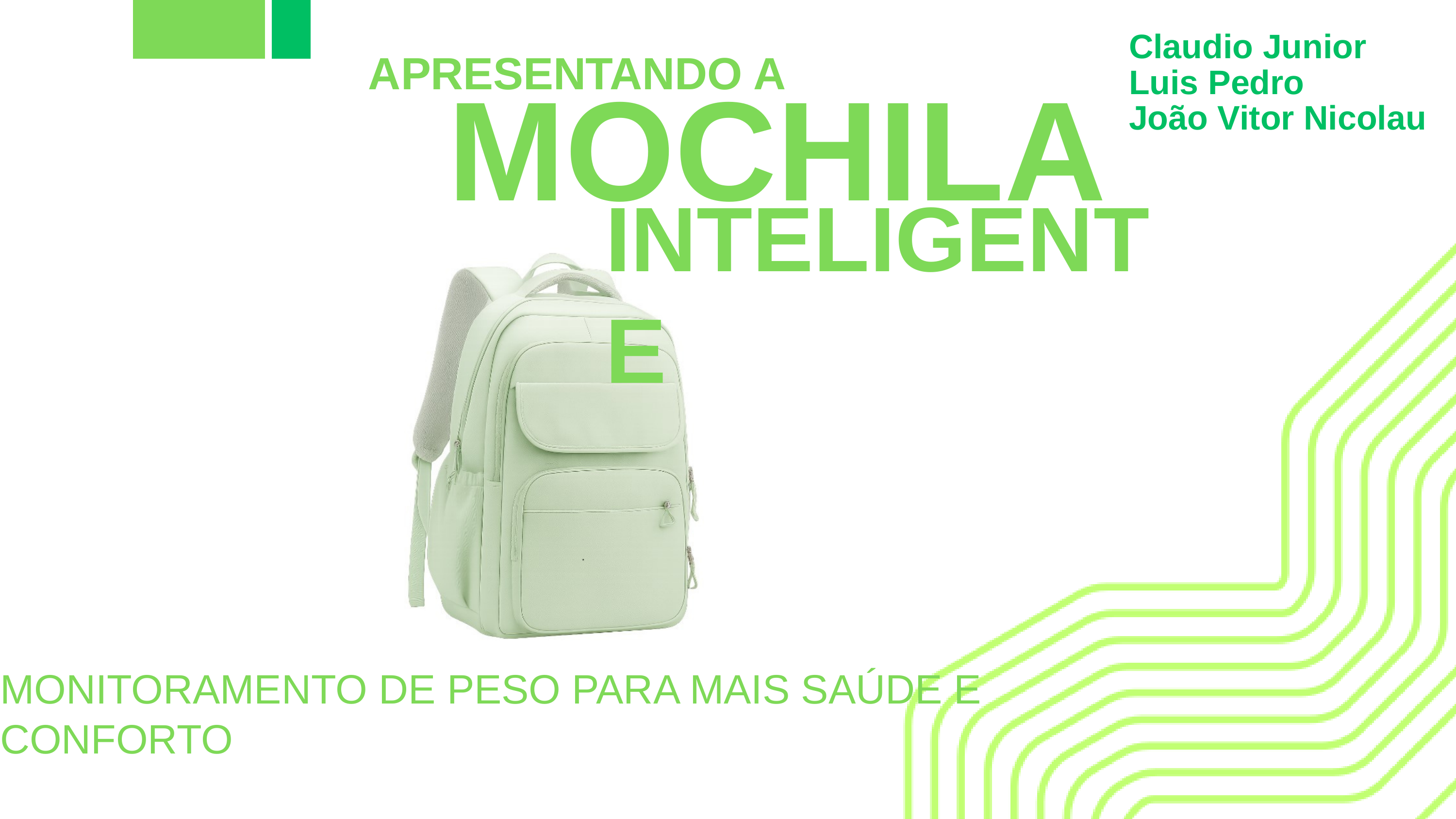

Claudio Junior
Luis Pedro
João Vitor Nicolau
APRESENTANDO A
MOCHILA
INTELIGENTE

MONITORAMENTO DE PESO PARA MAIS SAÚDE E CONFORTO